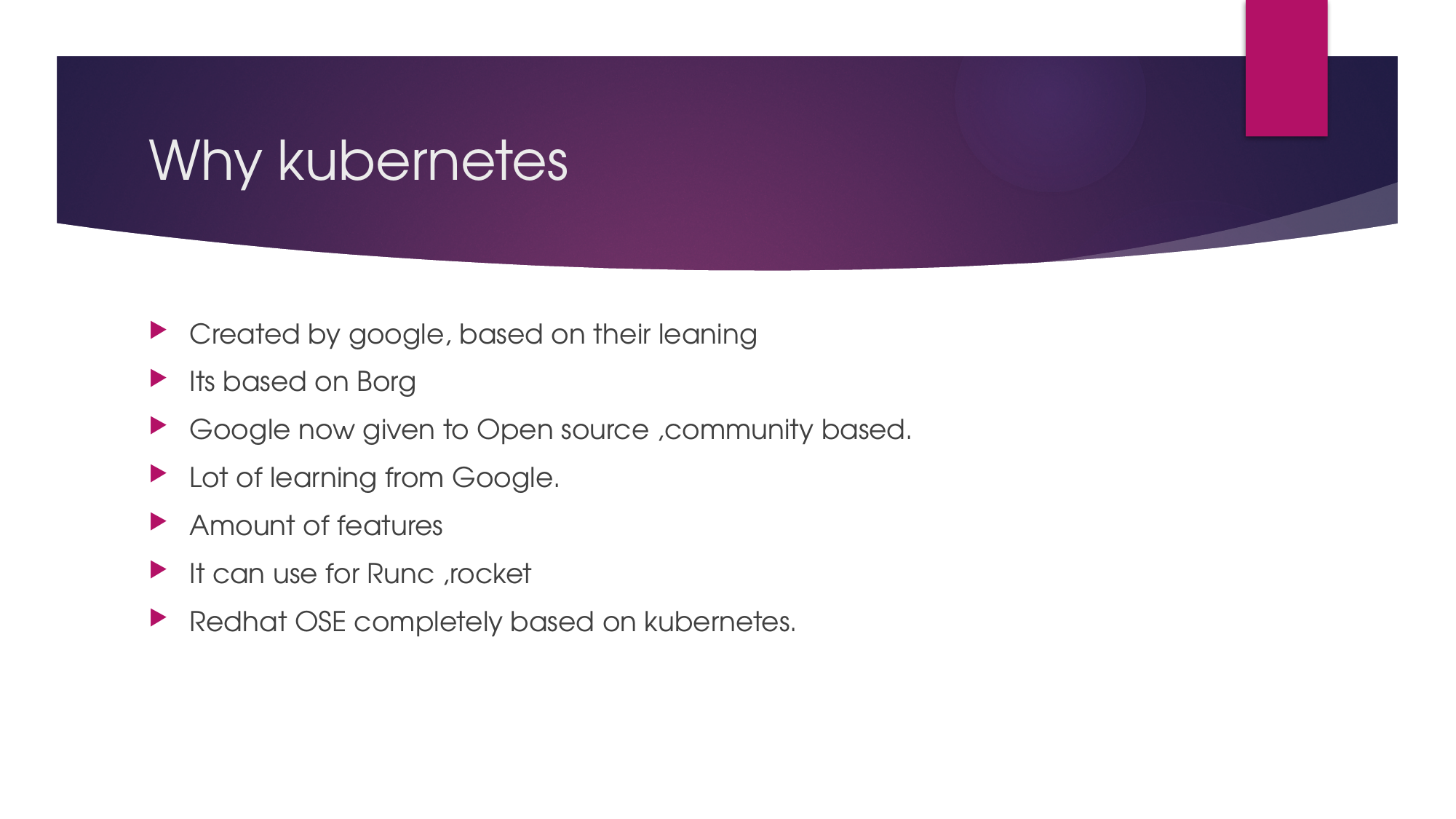

# Why kubernetes
Created by google, based on their leaning
Its based on Borg
Google now given to Open source ,community based.
Lot of learning from Google.
Amount of features
It can use for Runc ,rocket
Redhat OSE completely based on kubernetes.